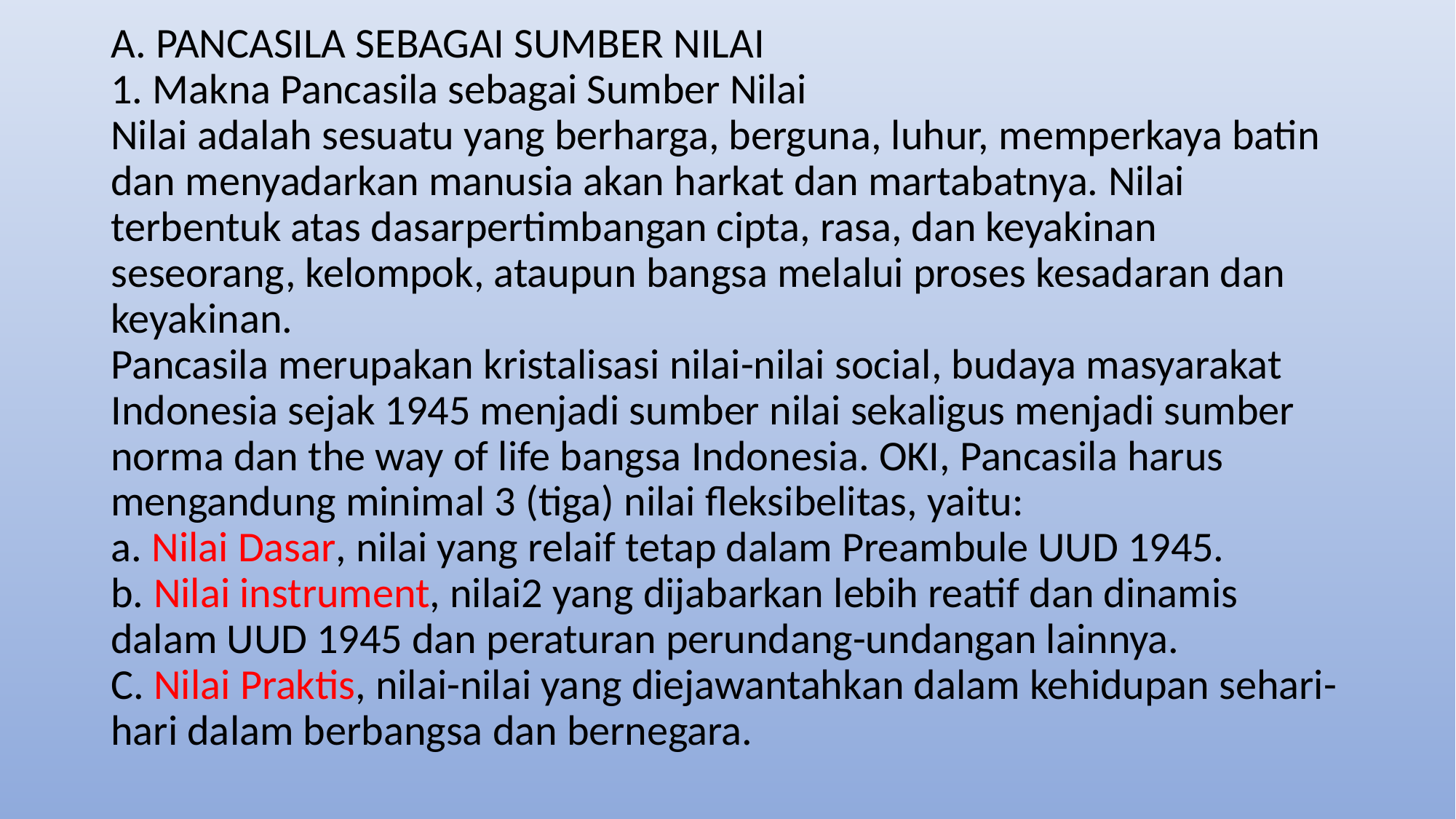

# A. PANCASILA SEBAGAI SUMBER NILAI 1. Makna Pancasila sebagai Sumber Nilai Nilai adalah sesuatu yang berharga, berguna, luhur, memperkaya batin dan menyadarkan manusia akan harkat dan martabatnya. Nilai terbentuk atas dasarpertimbangan cipta, rasa, dan keyakinan seseorang, kelompok, ataupun bangsa melalui proses kesadaran dan keyakinan. Pancasila merupakan kristalisasi nilai-nilai social, budaya masyarakat Indonesia sejak 1945 menjadi sumber nilai sekaligus menjadi sumber norma dan the way of life bangsa Indonesia. OKI, Pancasila harus mengandung minimal 3 (tiga) nilai fleksibelitas, yaitu: a. Nilai Dasar, nilai yang relaif tetap dalam Preambule UUD 1945. b. Nilai instrument, nilai2 yang dijabarkan lebih reatif dan dinamis dalam UUD 1945 dan peraturan perundang-undangan lainnya. C. Nilai Praktis, nilai-nilai yang diejawantahkan dalam kehidupan sehari-hari dalam berbangsa dan bernegara.